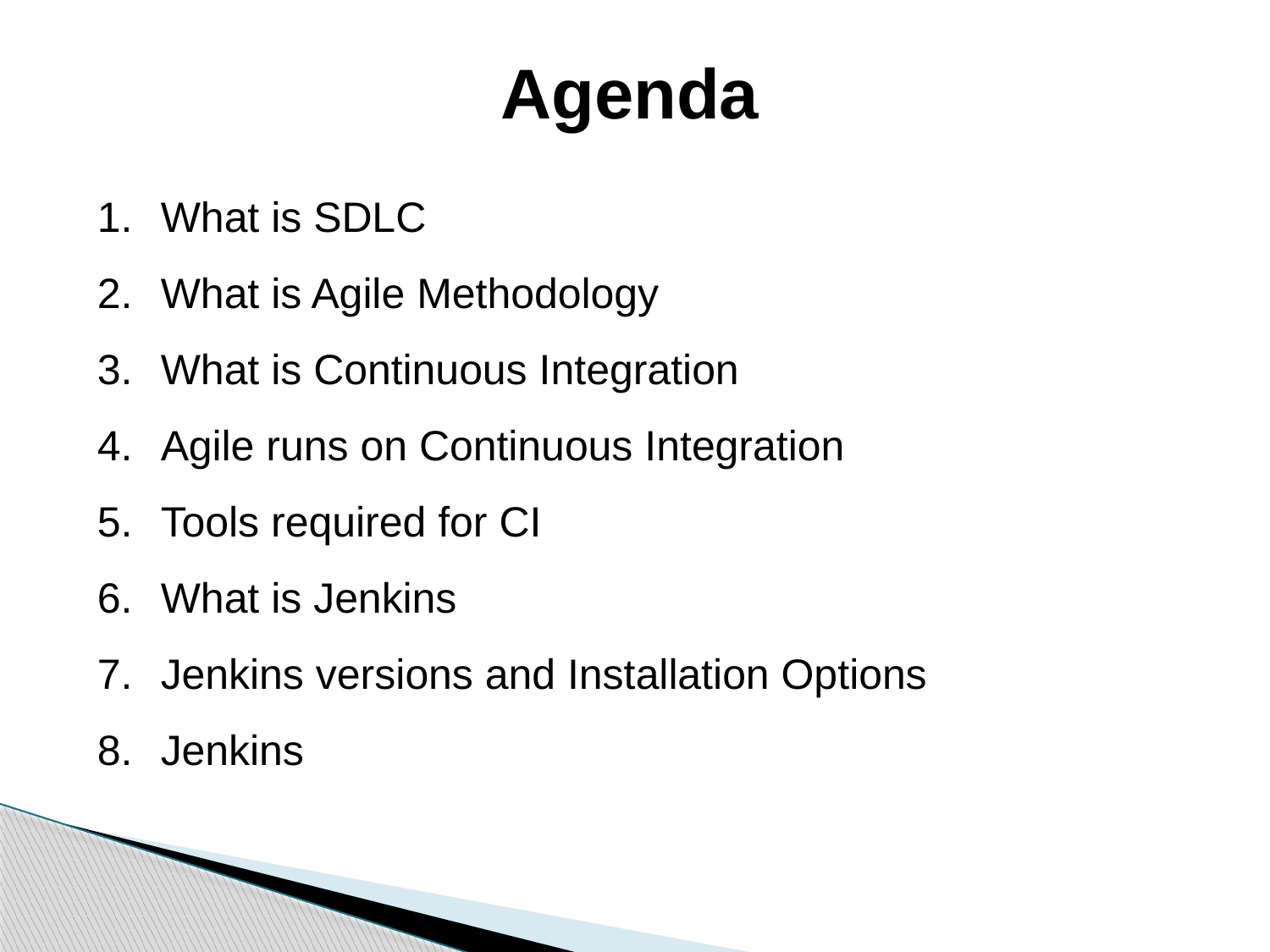

Agenda
What is SDLC
What is Agile Methodology
What is Continuous Integration
Agile runs on Continuous Integration
Tools required for CI
What is Jenkins
Jenkins versions and Installation Options
Jenkins